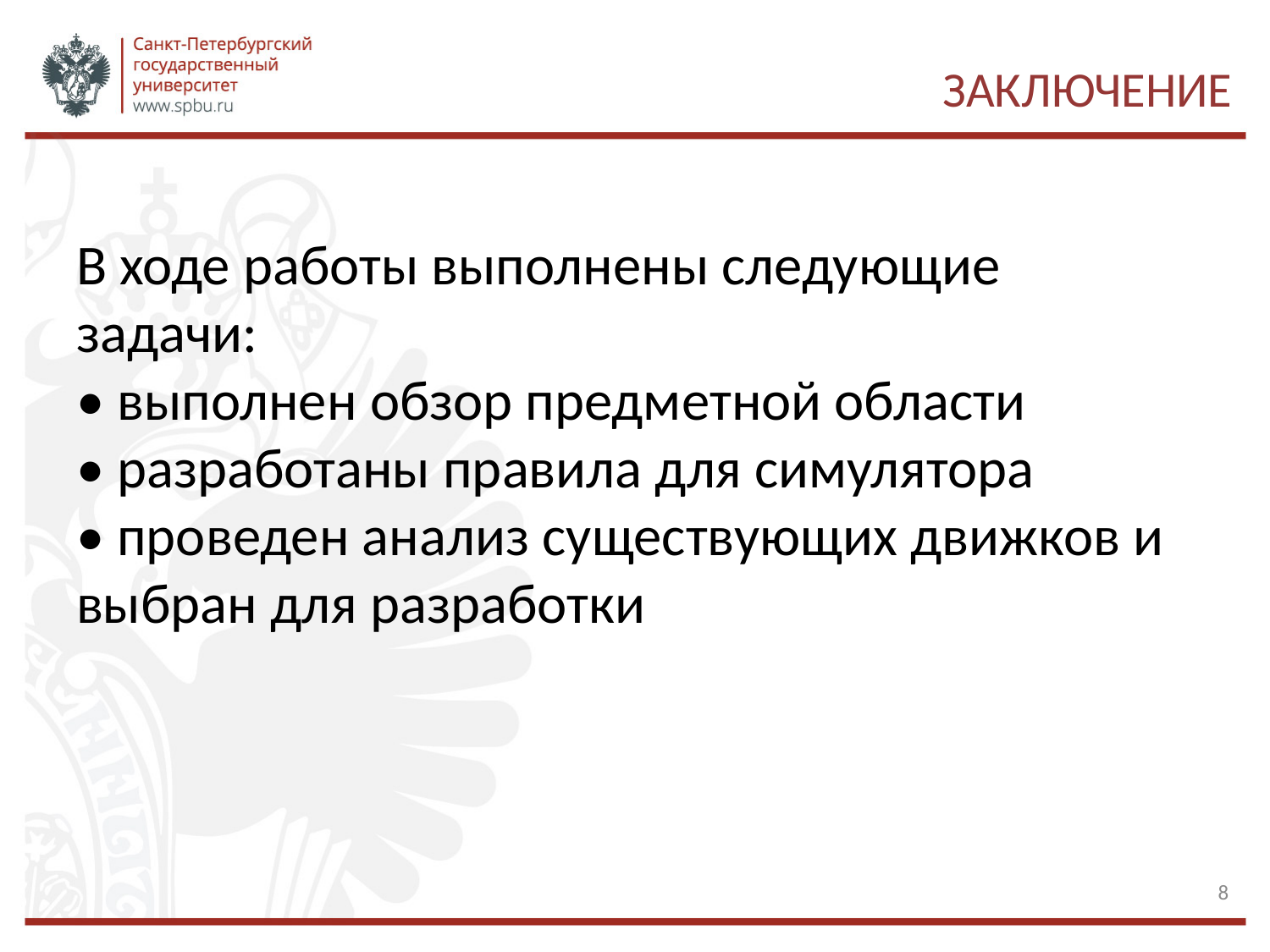

# Заключение
В ходе работы выполнены следующие задачи:
• выполнен обзор предметной области
• разработаны правила для симулятора
• проведен анализ существующих движков и выбран для разработки
8